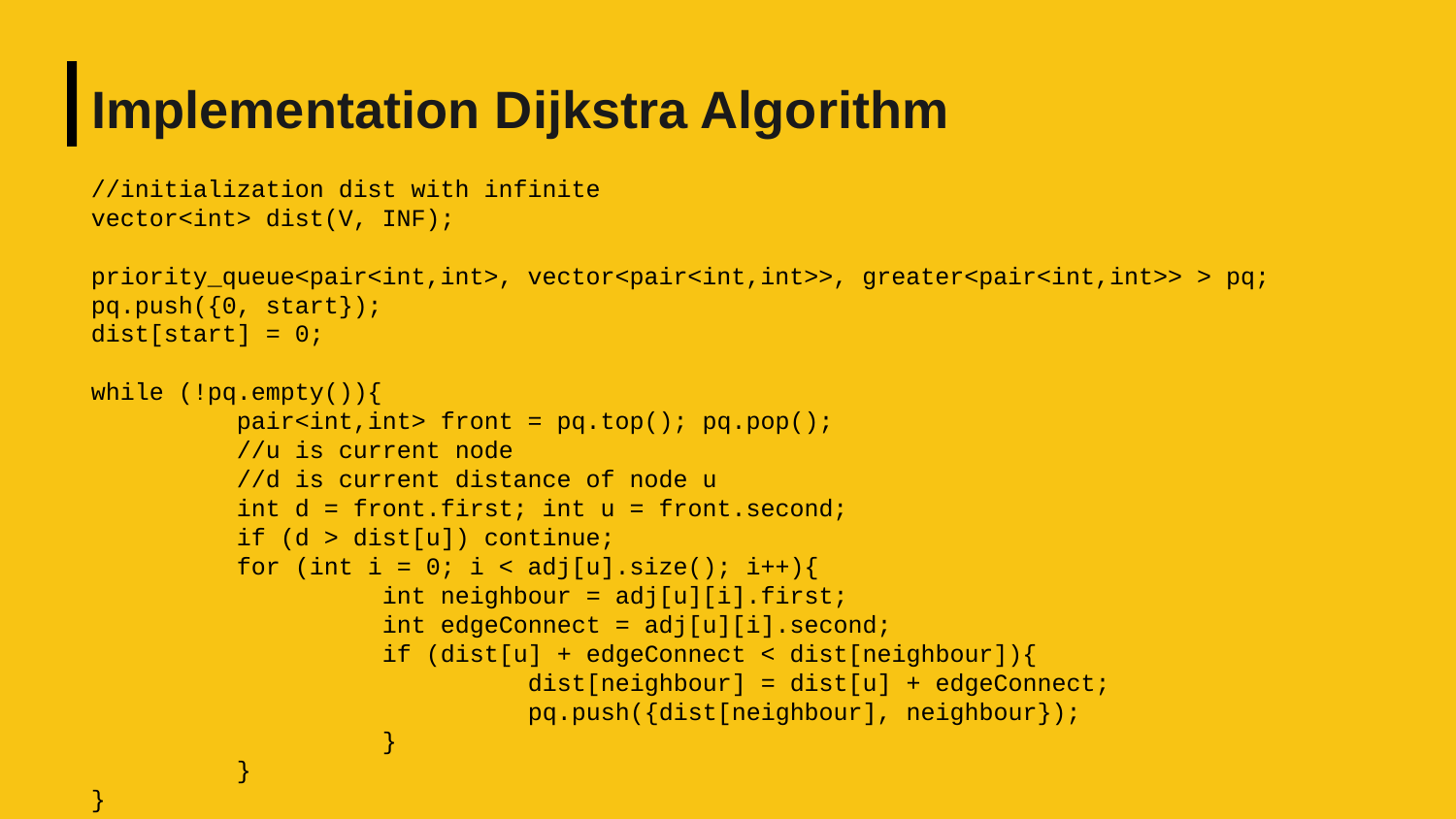

# Implementation Dijkstra Algorithm
//initialization dist with infinite
vector<int> dist(V, INF);

priority_queue<pair<int,int>, vector<pair<int,int>>, greater<pair<int,int>> > pq;
pq.push({0, start});
dist[start] = 0;

while (!pq.empty()){
	pair<int,int> front = pq.top(); pq.pop();
	//u is current node
	//d is current distance of node u
	int d = front.first; int u = front.second;
	if (d > dist[u]) continue;
	for (int i = 0; i < adj[u].size(); i++){
		int neighbour = adj[u][i].first;
		int edgeConnect = adj[u][i].second;
		if (dist[u] + edgeConnect < dist[neighbour]){
			dist[neighbour] = dist[u] + edgeConnect;
			pq.push({dist[neighbour], neighbour});
		}
	}
}